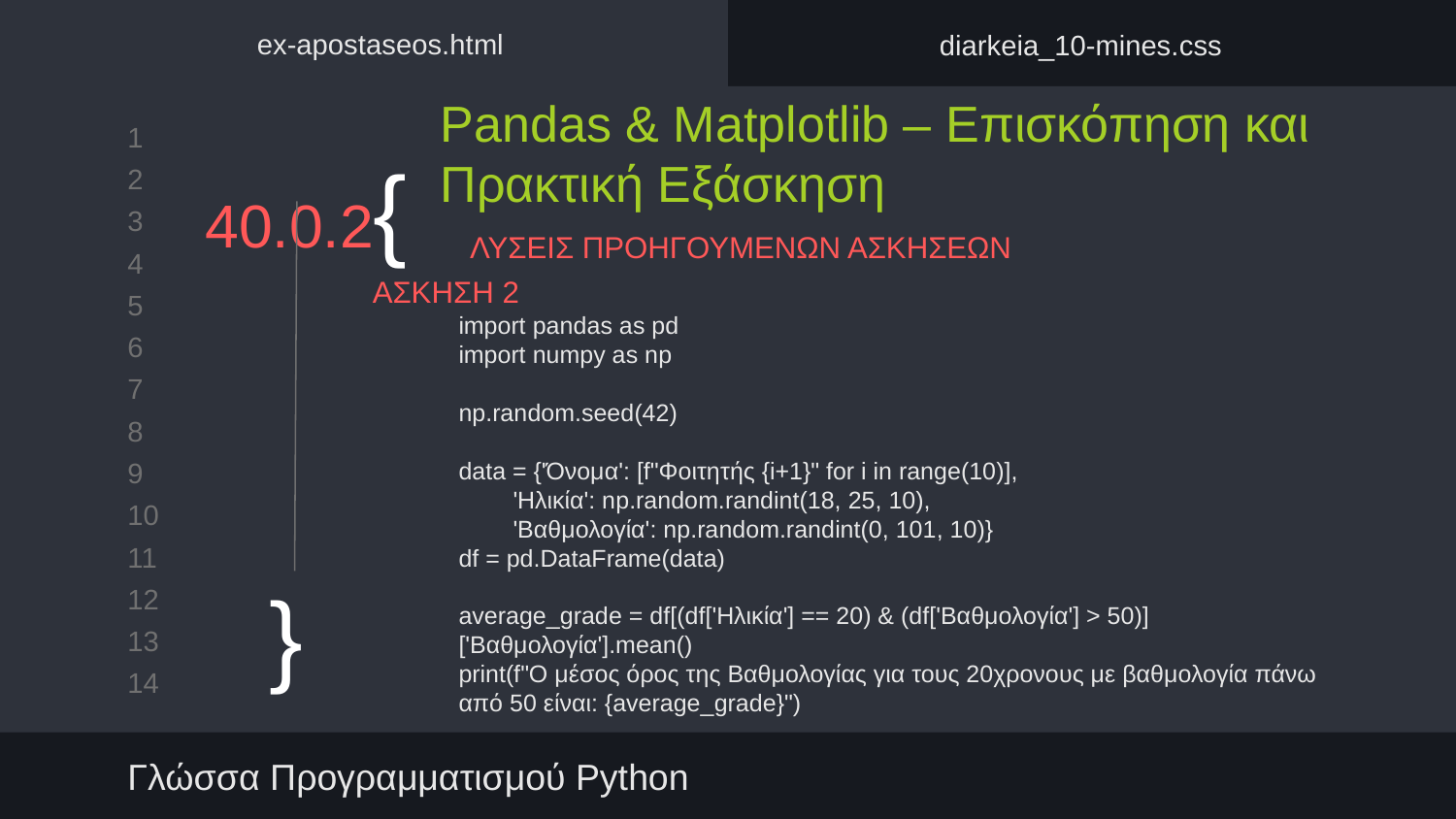

ex-apostaseos.html
diarkeia_10-mines.css
Pandas & Matplotlib – Επισκόπηση και Πρακτική Εξάσκηση
# 40.0.2{
ΛΥΣΕΙΣ ΠΡΟΗΓΟΥΜΕΝΩΝ ΑΣΚΗΣΕΩΝ
ΑΣΚΗΣΗ 2
import pandas as pd
import numpy as np

np.random.seed(42)

data = {'Όνομα': [f"Φοιτητής {i+1}" for i in range(10)],
        'Ηλικία': np.random.randint(18, 25, 10),
        'Βαθμολογία': np.random.randint(0, 101, 10)}
df = pd.DataFrame(data)

average_grade = df[(df['Ηλικία'] == 20) & (df['Βαθμολογία'] > 50)]['Βαθμολογία'].mean()
print(f"Ο μέσος όρος της Βαθμολογίας για τους 20χρονους με βαθμολογία πάνω από 50 είναι: {average_grade}")
}
Γλώσσα Προγραμματισμού Python